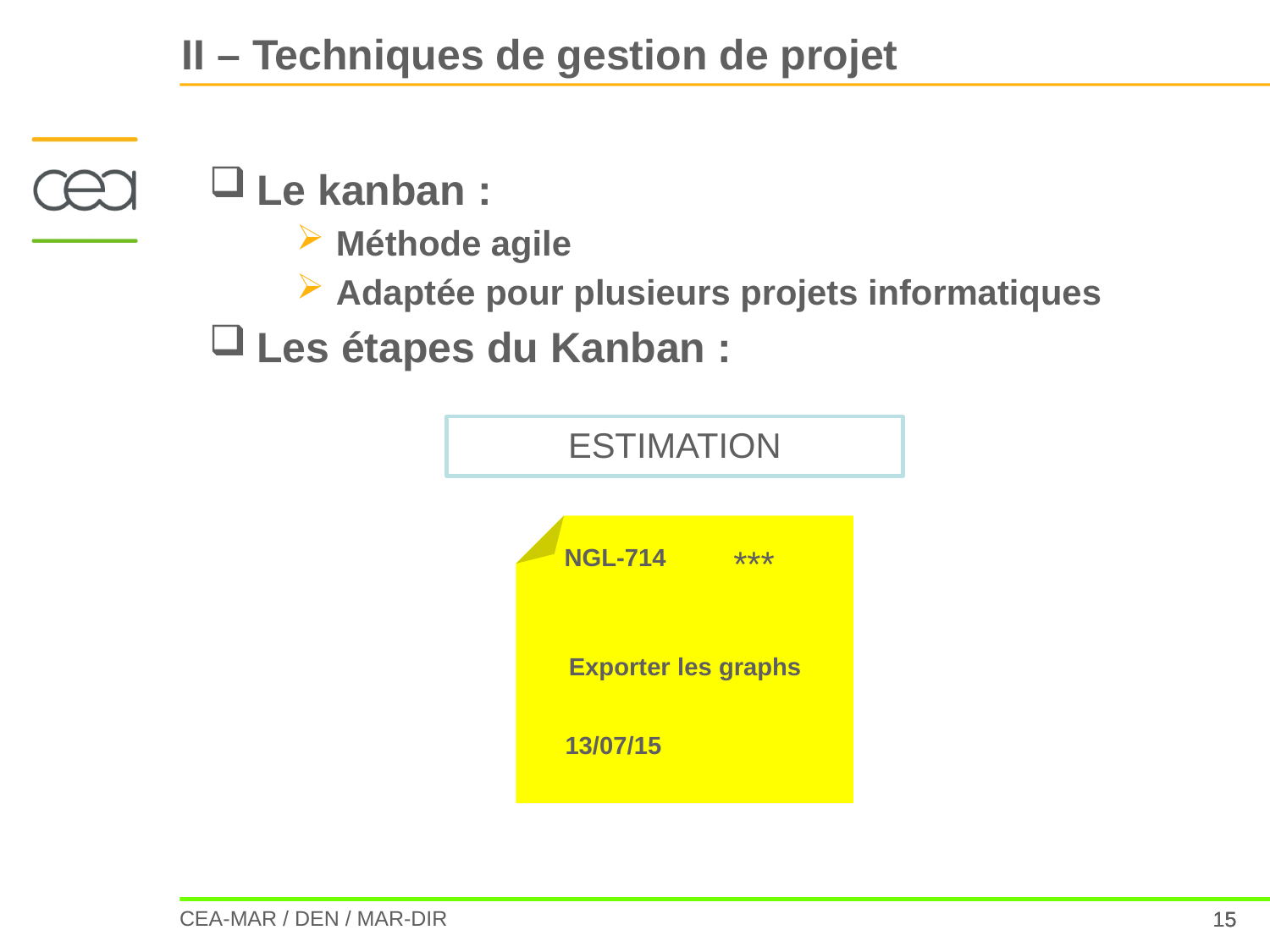

II – Techniques de gestion de projet
Le kanban :
Méthode agile
Adaptée pour plusieurs projets informatiques
Les étapes du Kanban :

ESTIMATION

NGL-714
***
Exporter les graphs
13/07/15
15
15
15